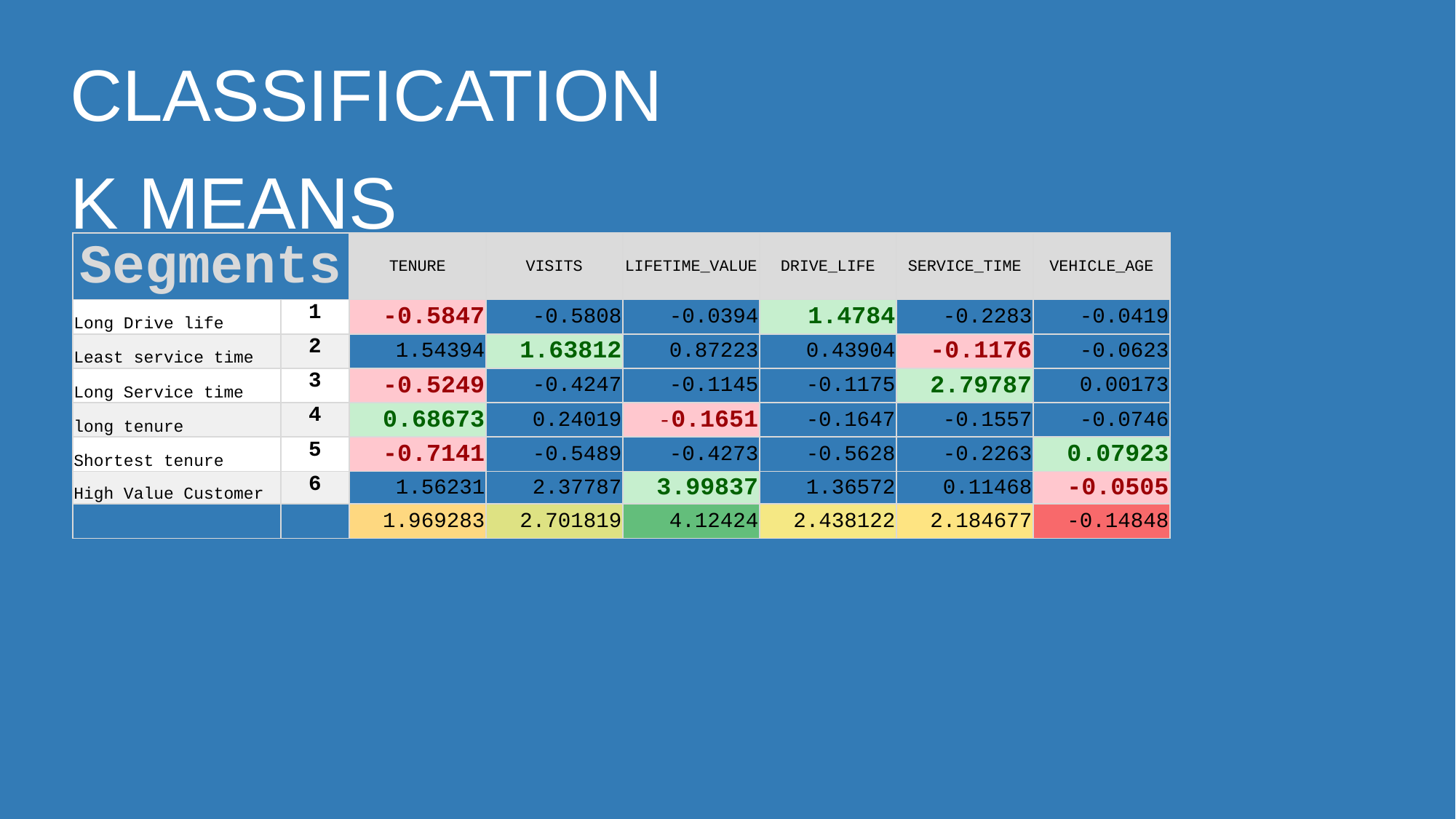

Classification
K Means
| Segments |  | TENURE | VISITS | LIFETIME\_VALUE | DRIVE\_LIFE | SERVICE\_TIME | VEHICLE\_AGE |
| --- | --- | --- | --- | --- | --- | --- | --- |
| Long Drive life | 1 | -0.5847 | -0.5808 | -0.0394 | 1.4784 | -0.2283 | -0.0419 |
| Least service time | 2 | 1.54394 | 1.63812 | 0.87223 | 0.43904 | -0.1176 | -0.0623 |
| Long Service time | 3 | -0.5249 | -0.4247 | -0.1145 | -0.1175 | 2.79787 | 0.00173 |
| long tenure | 4 | 0.68673 | 0.24019 | -0.1651 | -0.1647 | -0.1557 | -0.0746 |
| Shortest tenure | 5 | -0.7141 | -0.5489 | -0.4273 | -0.5628 | -0.2263 | 0.07923 |
| High Value Customer | 6 | 1.56231 | 2.37787 | 3.99837 | 1.36572 | 0.11468 | -0.0505 |
|  |  | 1.969283 | 2.701819 | 4.12424 | 2.438122 | 2.184677 | -0.14848 |